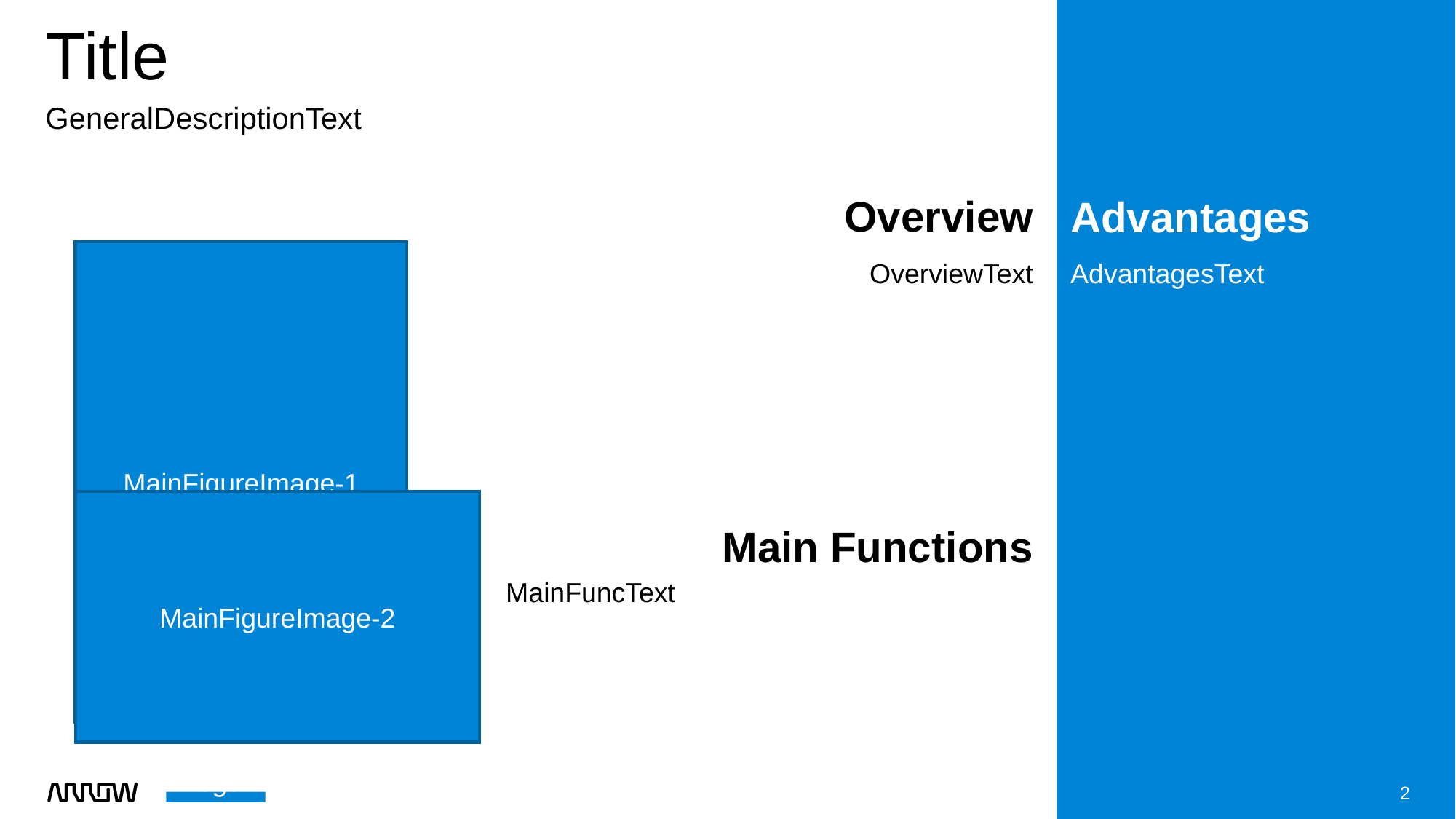

# Title
GeneralDescriptionText
Overview
Advantages
MainFigureImage-1
OverviewText

AdvantagesText

MainFigureImage-2
Main Functions
MainFuncText

2
LogoImage